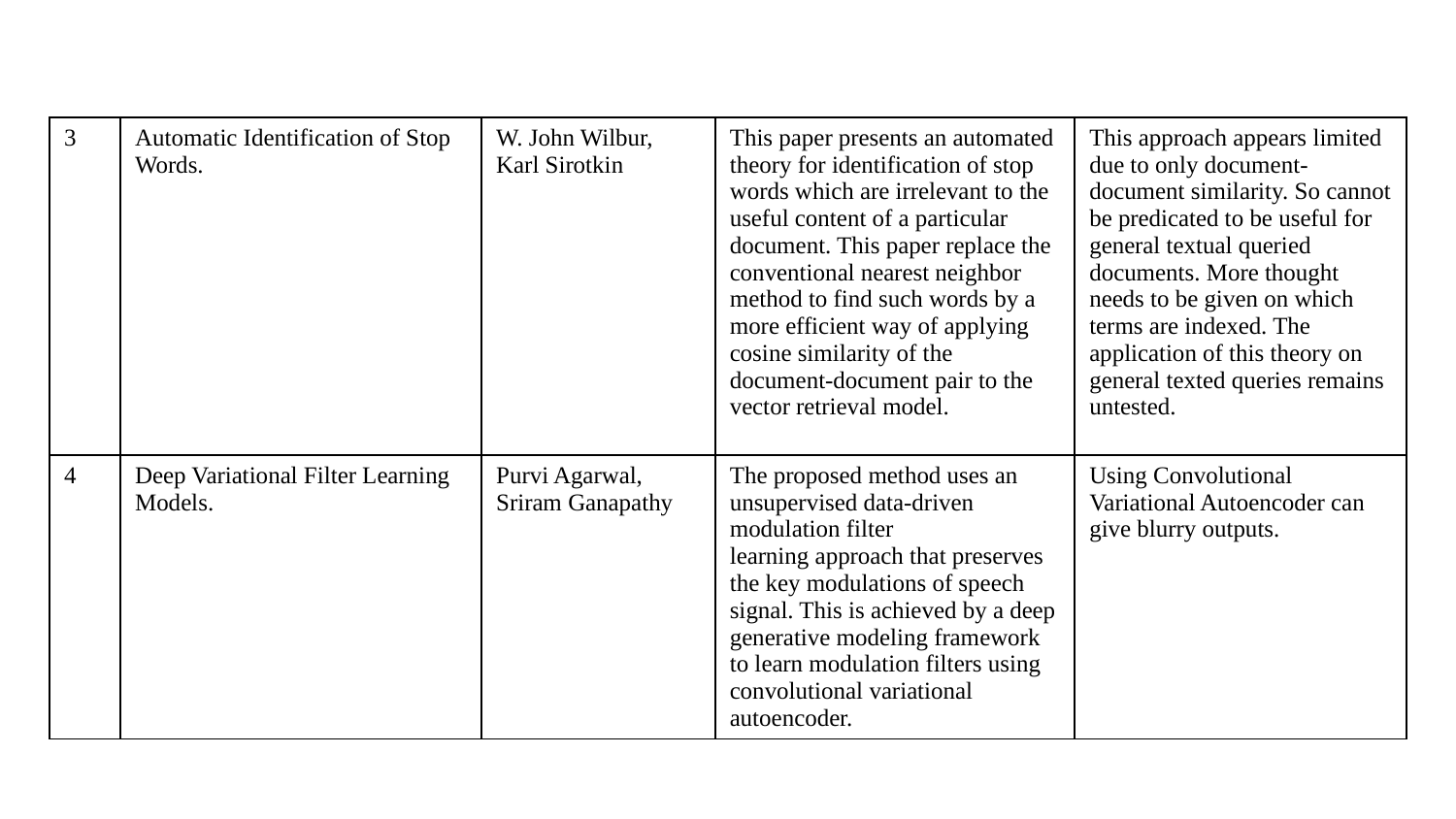

#

| 3 | Automatic Identification of Stop Words. | W. John Wilbur, Karl Sirotkin | This paper presents an automated theory for identification of stop words which are irrelevant to the useful content of a particular document. This paper replace the conventional nearest neighbor method to find such words by a more efficient way of applying cosine similarity of the document-document pair to the vector retrieval model. | This approach appears limited due to only document-document similarity. So cannot be predicated to be useful for general textual queried documents. More thought needs to be given on which terms are indexed. The application of this theory on general texted queries remains untested. |
| --- | --- | --- | --- | --- |
| 4 | Deep Variational Filter Learning Models. | Purvi Agarwal, Sriram Ganapathy | The proposed method uses an unsupervised data-driven modulation filter learning approach that preserves the key modulations of speech signal. This is achieved by a deep generative modeling framework to learn modulation filters using convolutional variational autoencoder. | Using Convolutional Variational Autoencoder can give blurry outputs. |